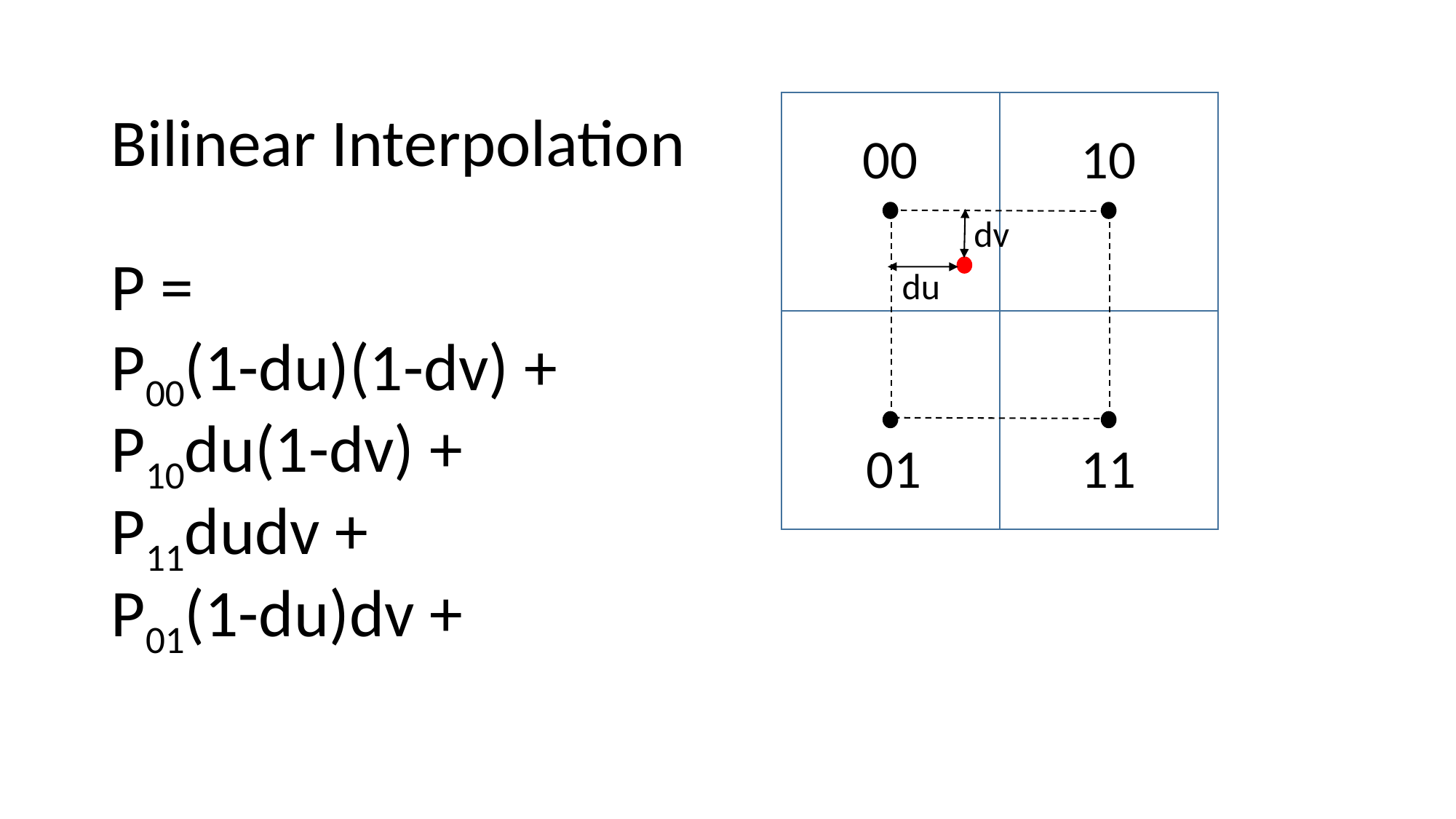

# Bilinear Interpolation P = P00(1-du)(1-dv) + P10du(1-dv) + P11dudv + P01(1-du)dv +

00
10

dv

du

01
11